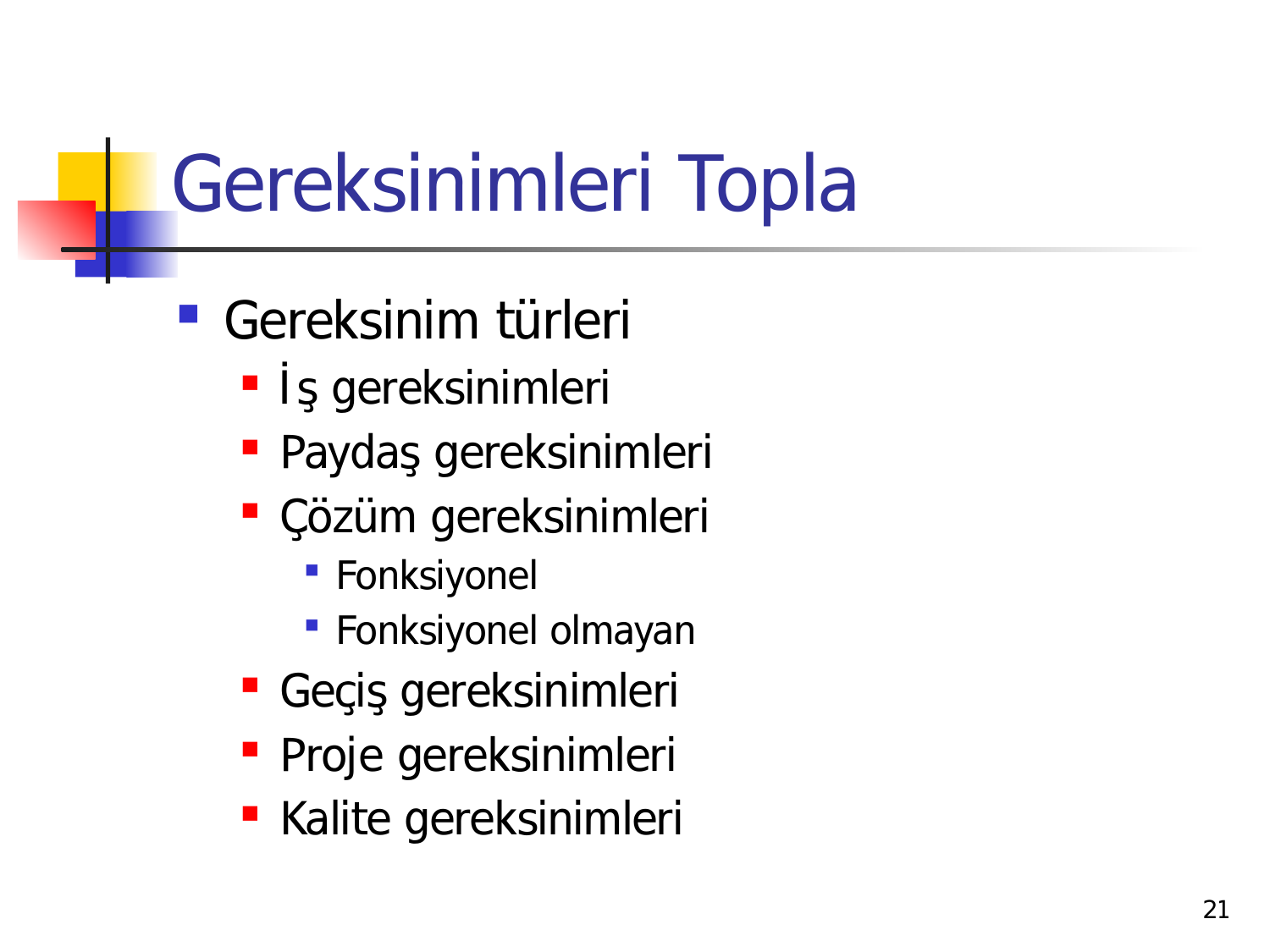

# Gereksinimleri Topla
Gereksinim türleri
İş gereksinimleri
Paydaş gereksinimleri
Çözüm gereksinimleri
Fonksiyonel
Fonksiyonel olmayan
Geçiş gereksinimleri
Proje gereksinimleri
Kalite gereksinimleri
21